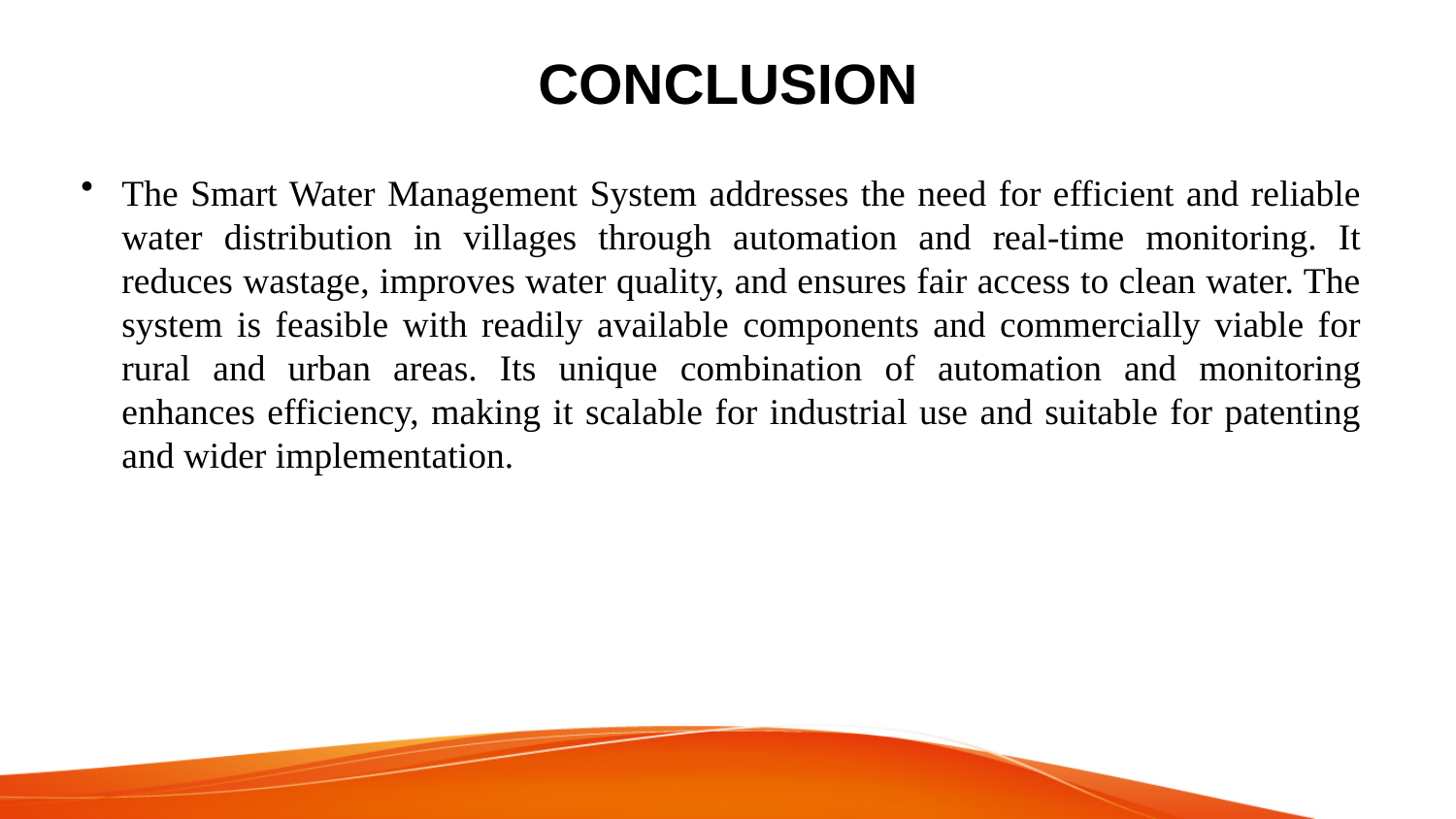

# CONCLUSION
The Smart Water Management System addresses the need for efficient and reliable water distribution in villages through automation and real-time monitoring. It reduces wastage, improves water quality, and ensures fair access to clean water. The system is feasible with readily available components and commercially viable for rural and urban areas. Its unique combination of automation and monitoring enhances efficiency, making it scalable for industrial use and suitable for patenting and wider implementation.